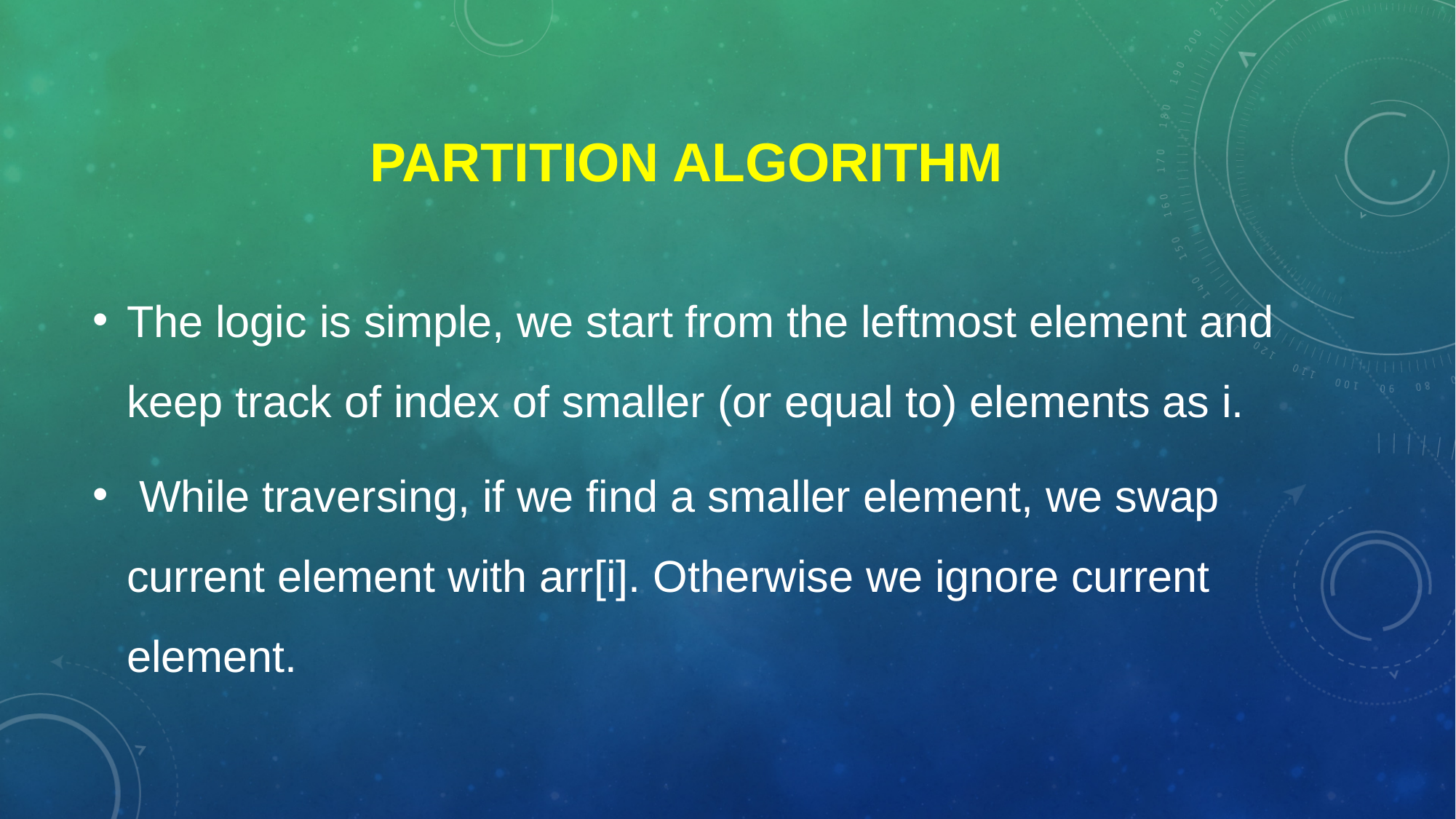

# Partition Algorithm
The logic is simple, we start from the leftmost element and keep track of index of smaller (or equal to) elements as i.
 While traversing, if we find a smaller element, we swap current element with arr[i]. Otherwise we ignore current element.